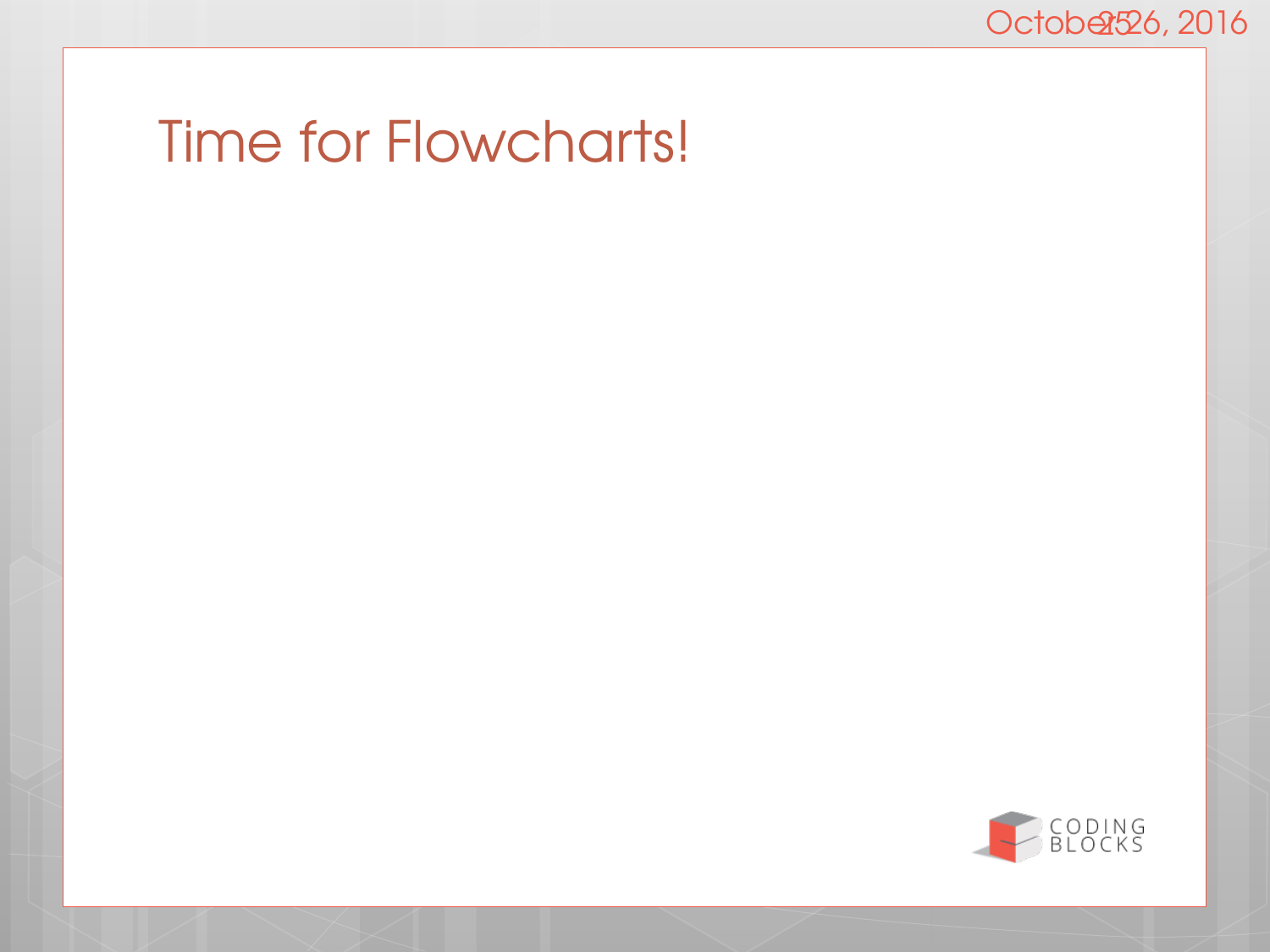

October 26, 2016
25
# Time for Flowcharts!